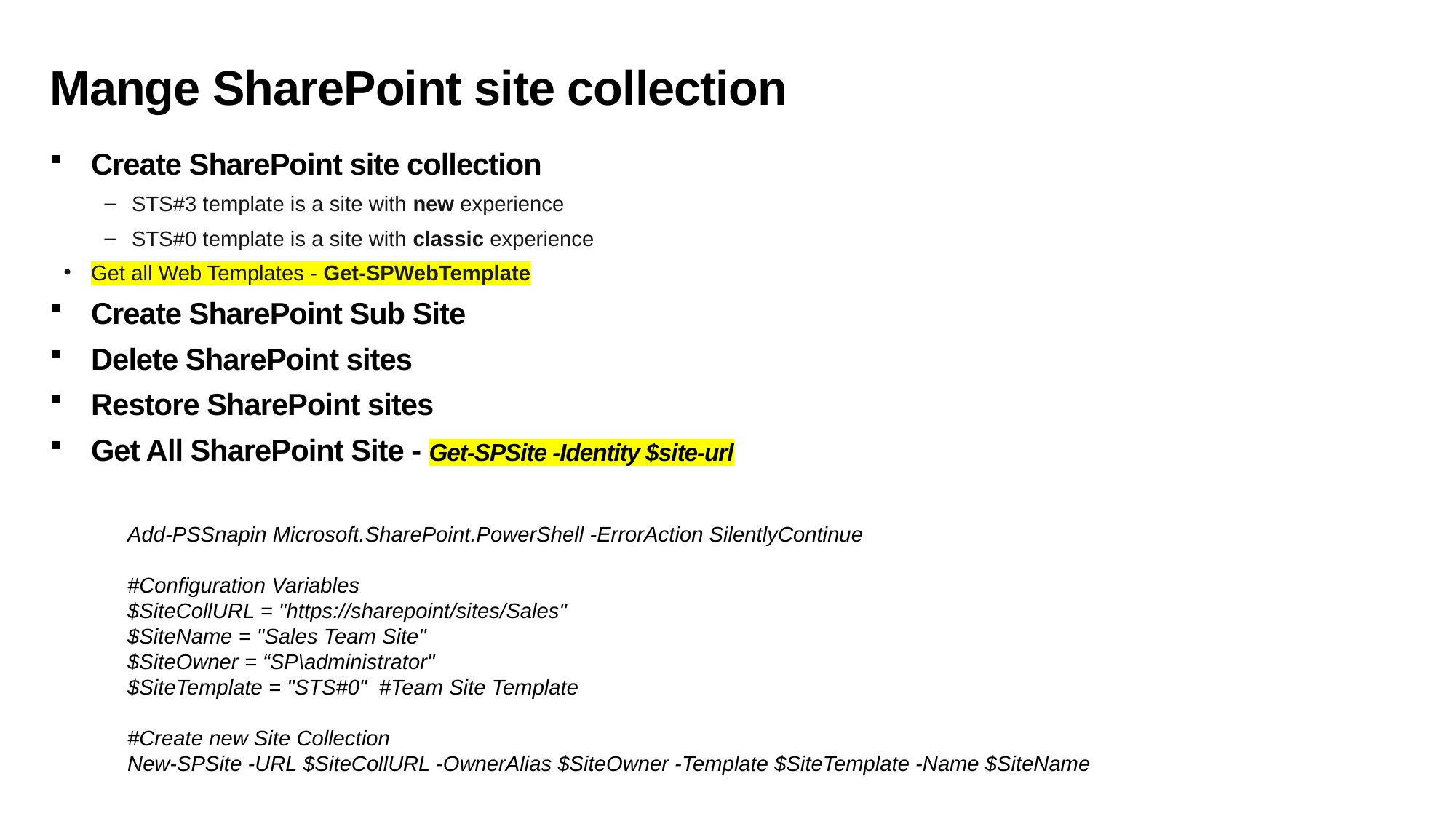

# Mange SharePoint site collection
Create SharePoint site collection
STS#3 template is a site with new experience
STS#0 template is a site with classic experience
Get all Web Templates - Get-SPWebTemplate
Create SharePoint Sub Site
Delete SharePoint sites
Restore SharePoint sites
Get All SharePoint Site - Get-SPSite -Identity $site-url
Add-PSSnapin Microsoft.SharePoint.PowerShell -ErrorAction SilentlyContinue

#Configuration Variables
$SiteCollURL = "https://sharepoint/sites/Sales"
$SiteName = "Sales Team Site"
$SiteOwner = “SP\administrator"
$SiteTemplate = "STS#0"  #Team Site Template

#Create new Site Collection
New-SPSite -URL $SiteCollURL -OwnerAlias $SiteOwner -Template $SiteTemplate -Name $SiteName